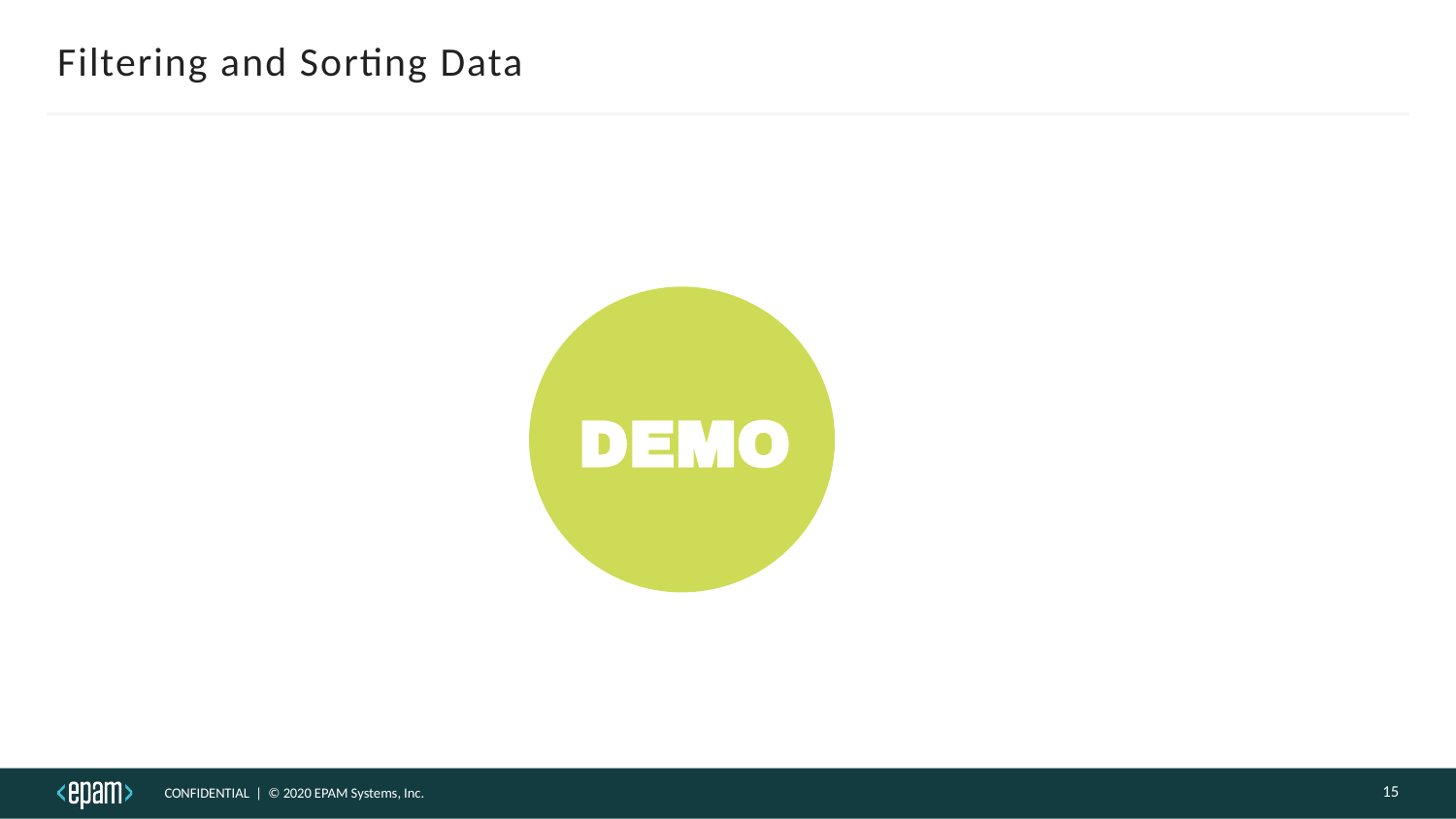

# Filtering and Sorting Data

DEMO

15